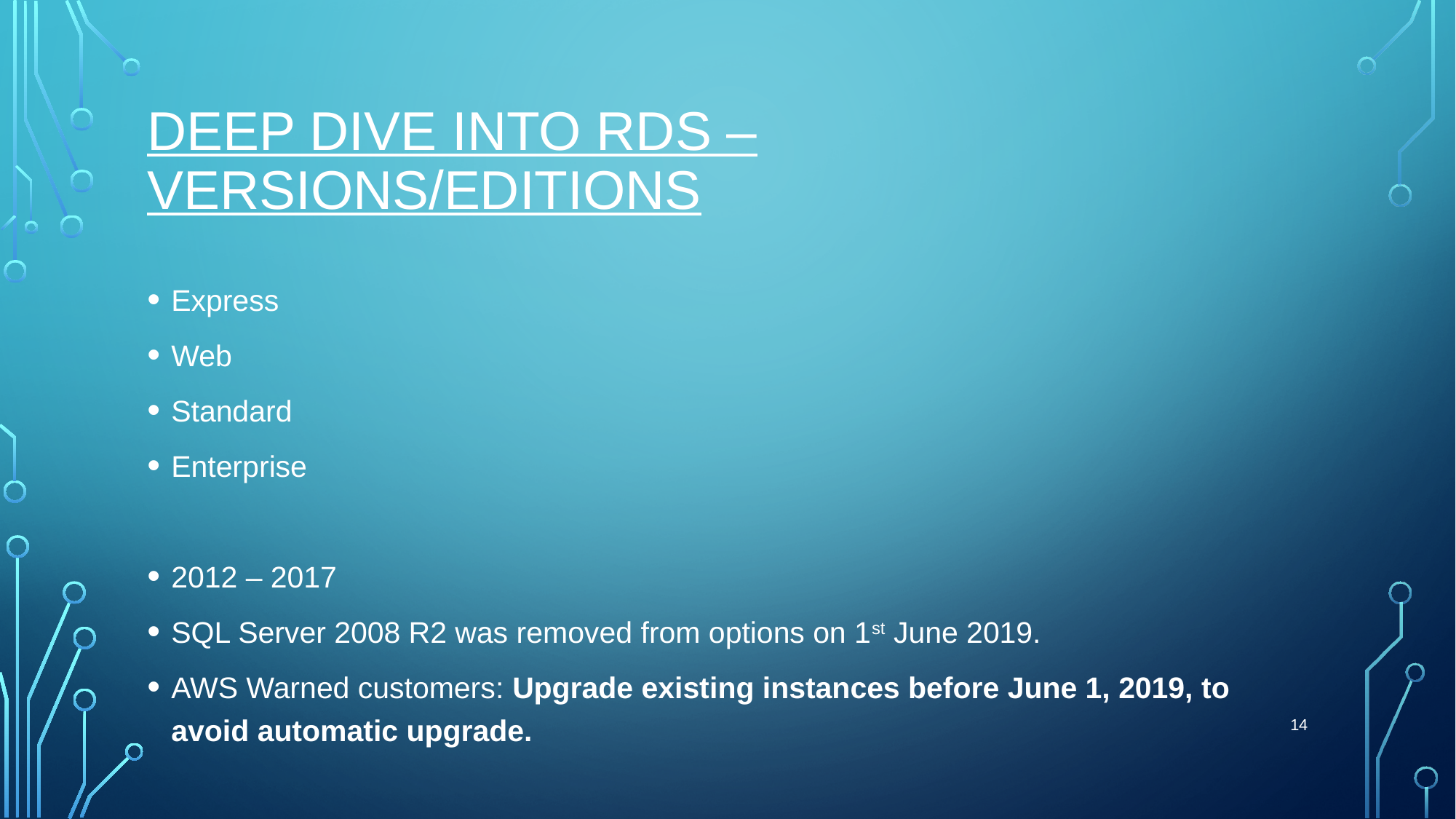

# Deep dive into RDS – Versions/Editions
Express
Web
Standard
Enterprise

2012 – 2017
SQL Server 2008 R2 was removed from options on 1st June 2019.
AWS Warned customers: Upgrade existing instances before June 1, 2019, to avoid automatic upgrade.

14